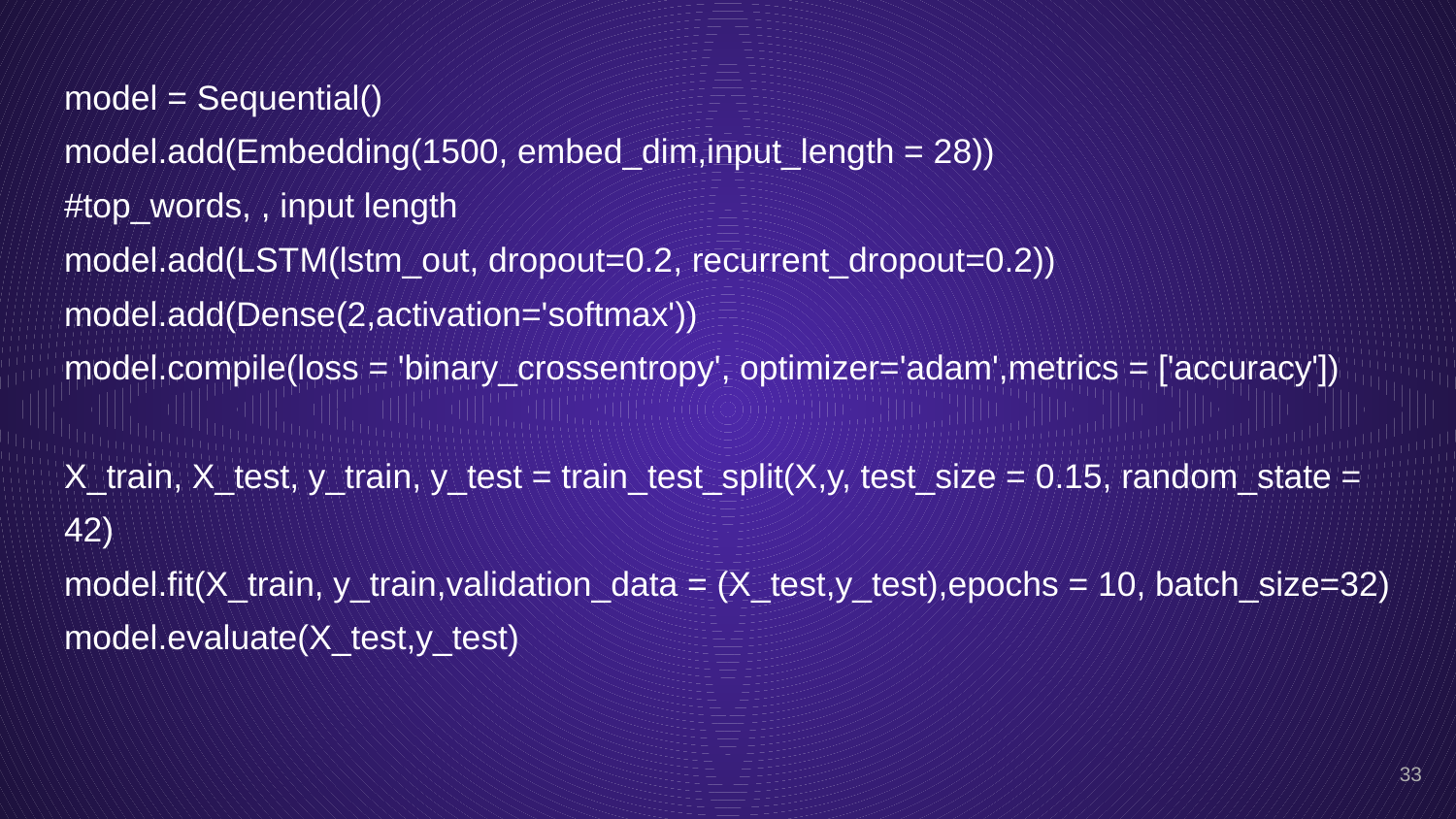

model = Sequential()
model.add(Embedding(1500, embed_dim,input_length = 28))
#top_words, , input length
model.add(LSTM(lstm_out, dropout=0.2, recurrent_dropout=0.2))
model.add(Dense(2,activation='softmax'))
model.compile(loss = 'binary_crossentropy', optimizer='adam',metrics = ['accuracy'])

X_train, X_test, y_train, y_test = train_test_split(X,y, test_size = 0.15, random_state = 42)
model.fit(X_train, y_train,validation_data = (X_test,y_test),epochs = 10, batch_size=32)
model.evaluate(X_test,y_test)

33